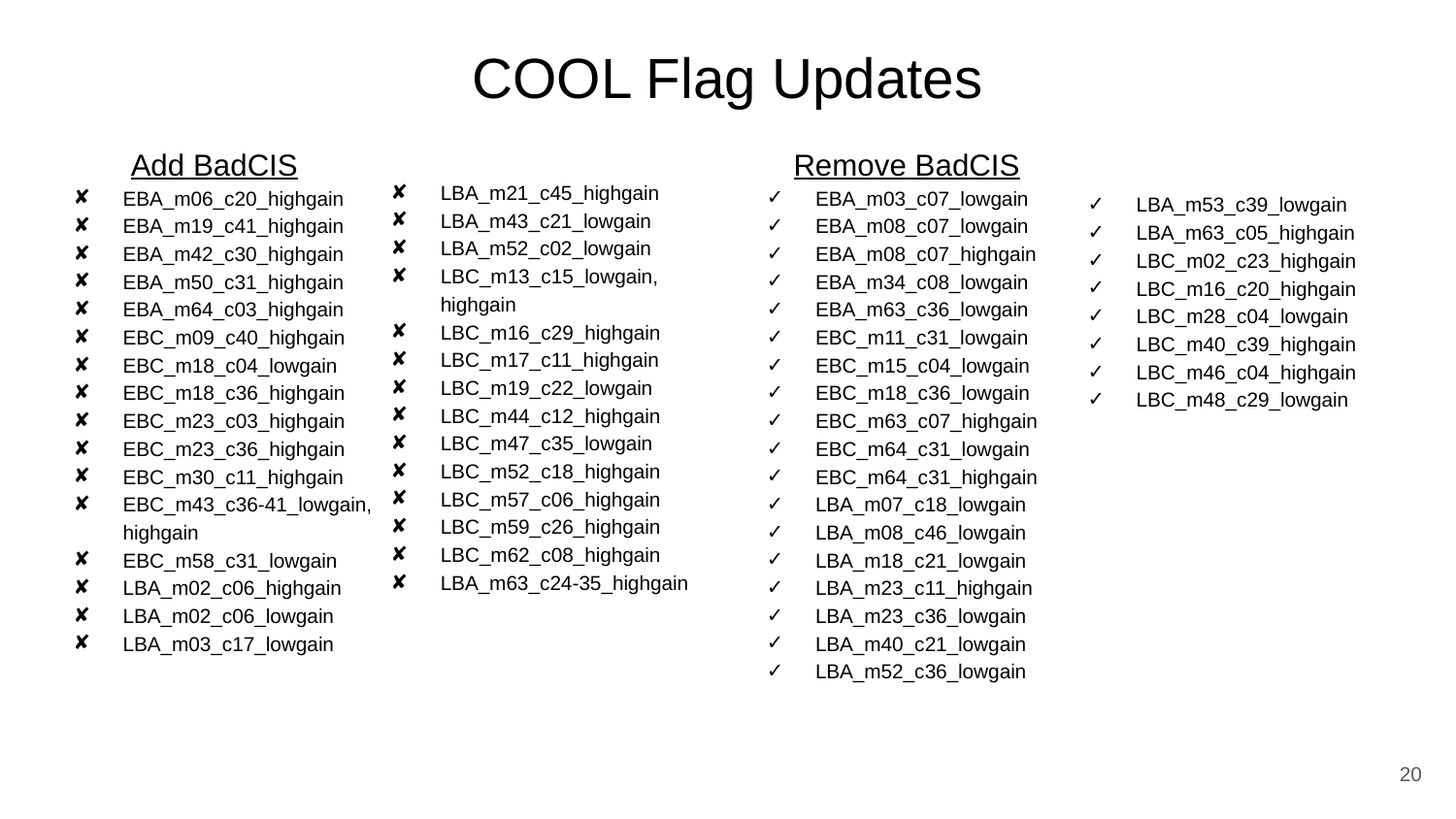

# COOL Flag Updates
Add BadCIS
EBA_m06_c20_highgain
EBA_m19_c41_highgain
EBA_m42_c30_highgain
EBA_m50_c31_highgain
EBA_m64_c03_highgain
EBC_m09_c40_highgain
EBC_m18_c04_lowgain
EBC_m18_c36_highgain
EBC_m23_c03_highgain
EBC_m23_c36_highgain
EBC_m30_c11_highgain
EBC_m43_c36-41_lowgain, highgain
EBC_m58_c31_lowgain
LBA_m02_c06_highgain
LBA_m02_c06_lowgain
LBA_m03_c17_lowgain

LBA_m21_c45_highgain
LBA_m43_c21_lowgain
LBA_m52_c02_lowgain
LBC_m13_c15_lowgain, highgain
LBC_m16_c29_highgain
LBC_m17_c11_highgain
LBC_m19_c22_lowgain
LBC_m44_c12_highgain
LBC_m47_c35_lowgain
LBC_m52_c18_highgain
LBC_m57_c06_highgain
LBC_m59_c26_highgain
LBC_m62_c08_highgain
LBA_m63_c24-35_highgain
Remove BadCIS
EBA_m03_c07_lowgain
EBA_m08_c07_lowgain
EBA_m08_c07_highgain
EBA_m34_c08_lowgain
EBA_m63_c36_lowgain
EBC_m11_c31_lowgain
EBC_m15_c04_lowgain
EBC_m18_c36_lowgain
EBC_m63_c07_highgain
EBC_m64_c31_lowgain
EBC_m64_c31_highgain
LBA_m07_c18_lowgain
LBA_m08_c46_lowgain
LBA_m18_c21_lowgain
LBA_m23_c11_highgain
LBA_m23_c36_lowgain
LBA_m40_c21_lowgain
LBA_m52_c36_lowgain

LBA_m53_c39_lowgain
LBA_m63_c05_highgain
LBC_m02_c23_highgain
LBC_m16_c20_highgain
LBC_m28_c04_lowgain
LBC_m40_c39_highgain
LBC_m46_c04_highgain
LBC_m48_c29_lowgain
20